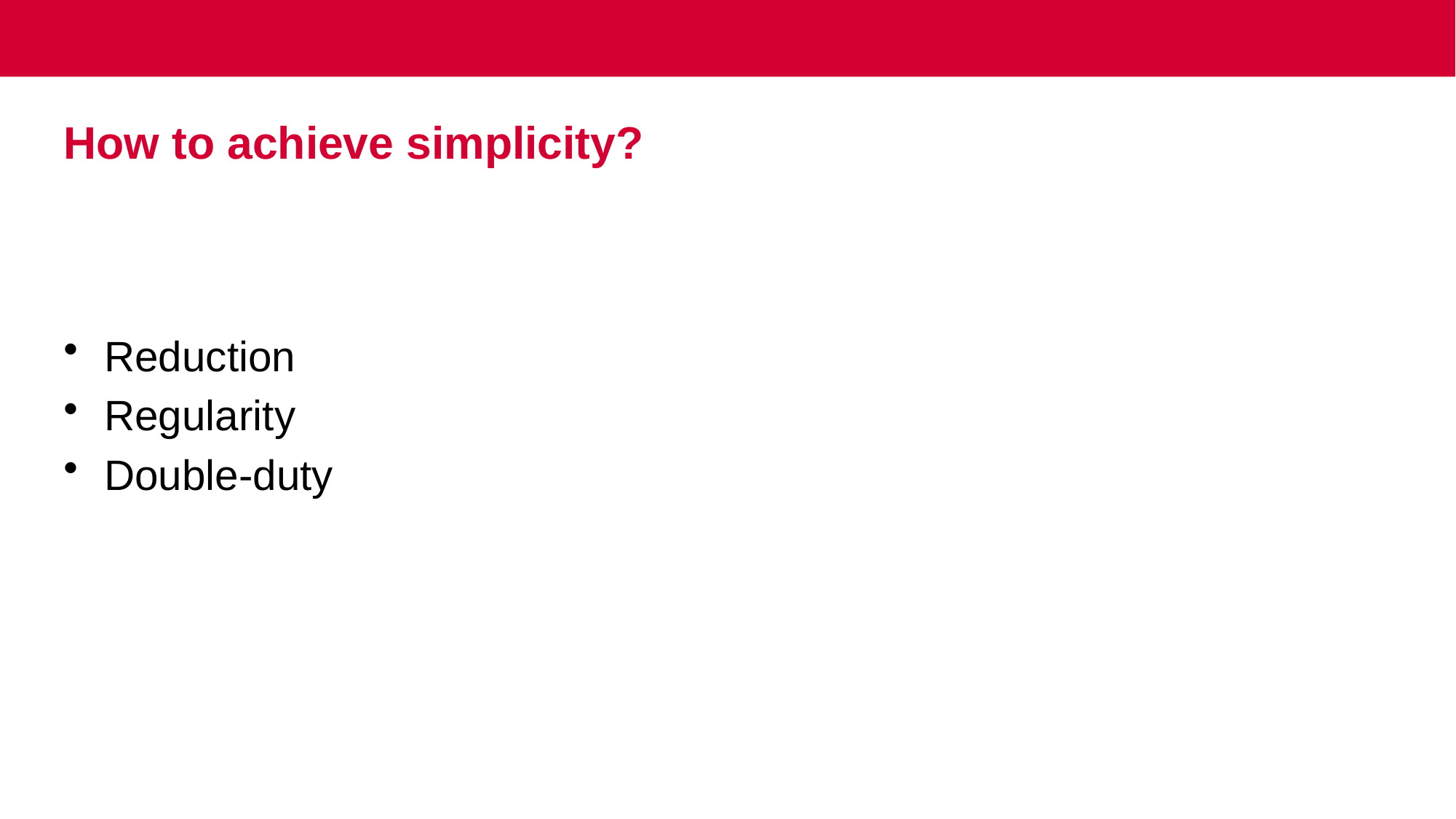

# How to achieve simplicity?
Reduction
Regularity
Double-duty